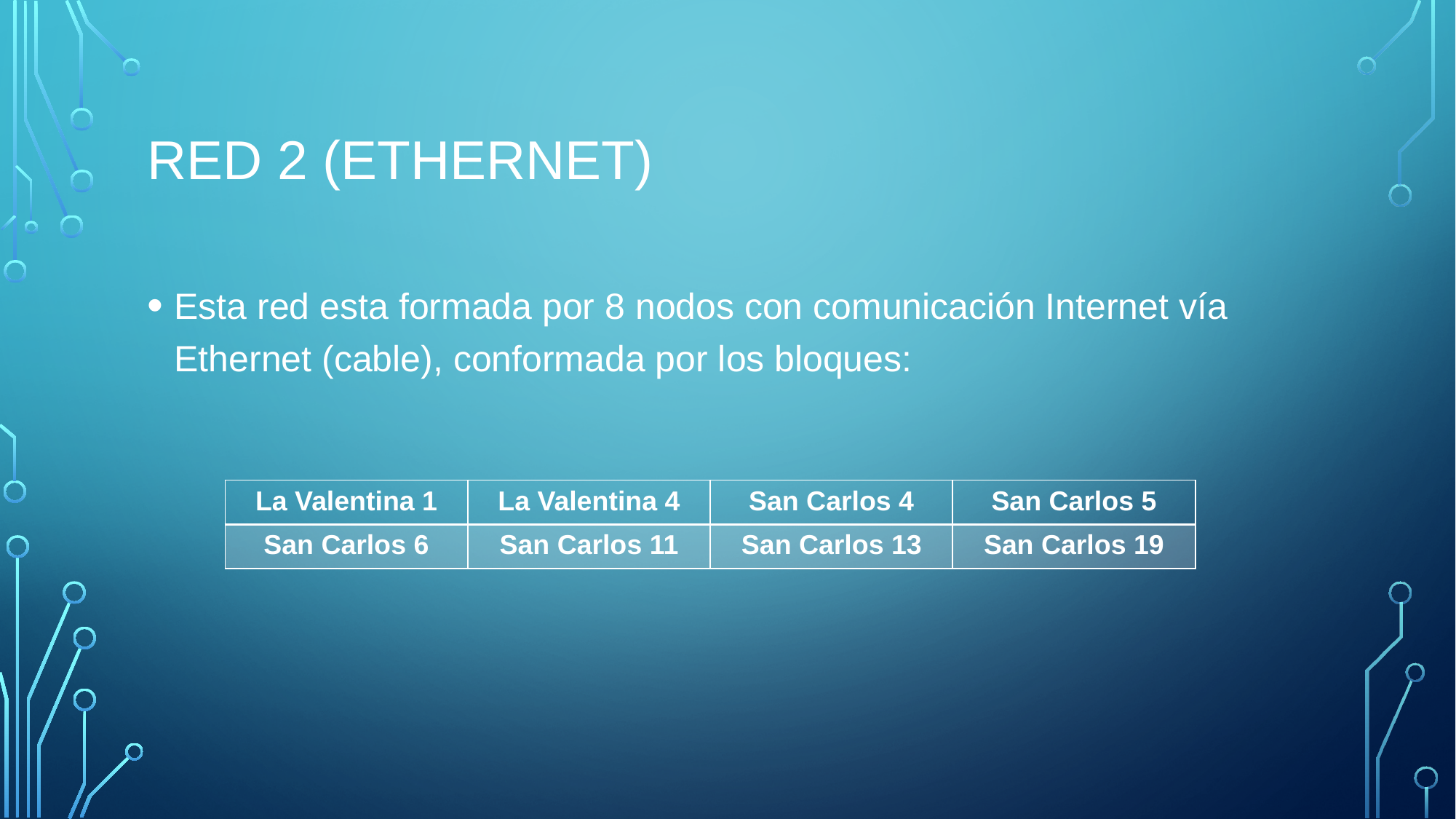

# Red 2 (Ethernet)
Esta red esta formada por 8 nodos con comunicación Internet vía Ethernet (cable), conformada por los bloques:

| La Valentina 1 | La Valentina 4 | San Carlos 4 | San Carlos 5 |
| --- | --- | --- | --- |
| San Carlos 6 | San Carlos 11 | San Carlos 13 | San Carlos 19 |